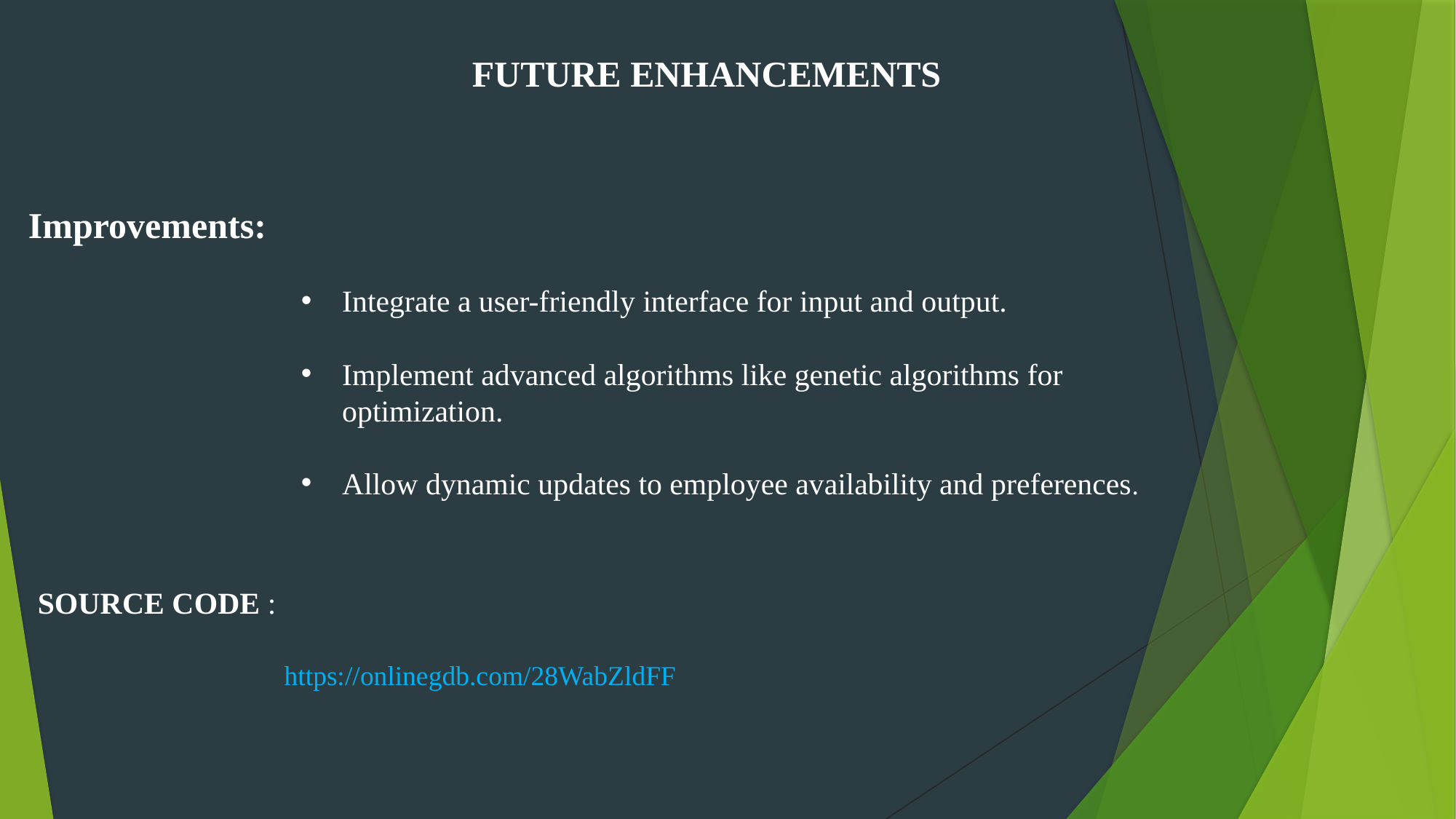

FUTURE ENHANCEMENTS
Improvements:

Integrate a user-friendly interface for input and output.

Implement advanced algorithms like genetic algorithms for optimization.

Allow dynamic updates to employee availability and preferences.
SOURCE CODE :
https://onlinegdb.com/28WabZldFF